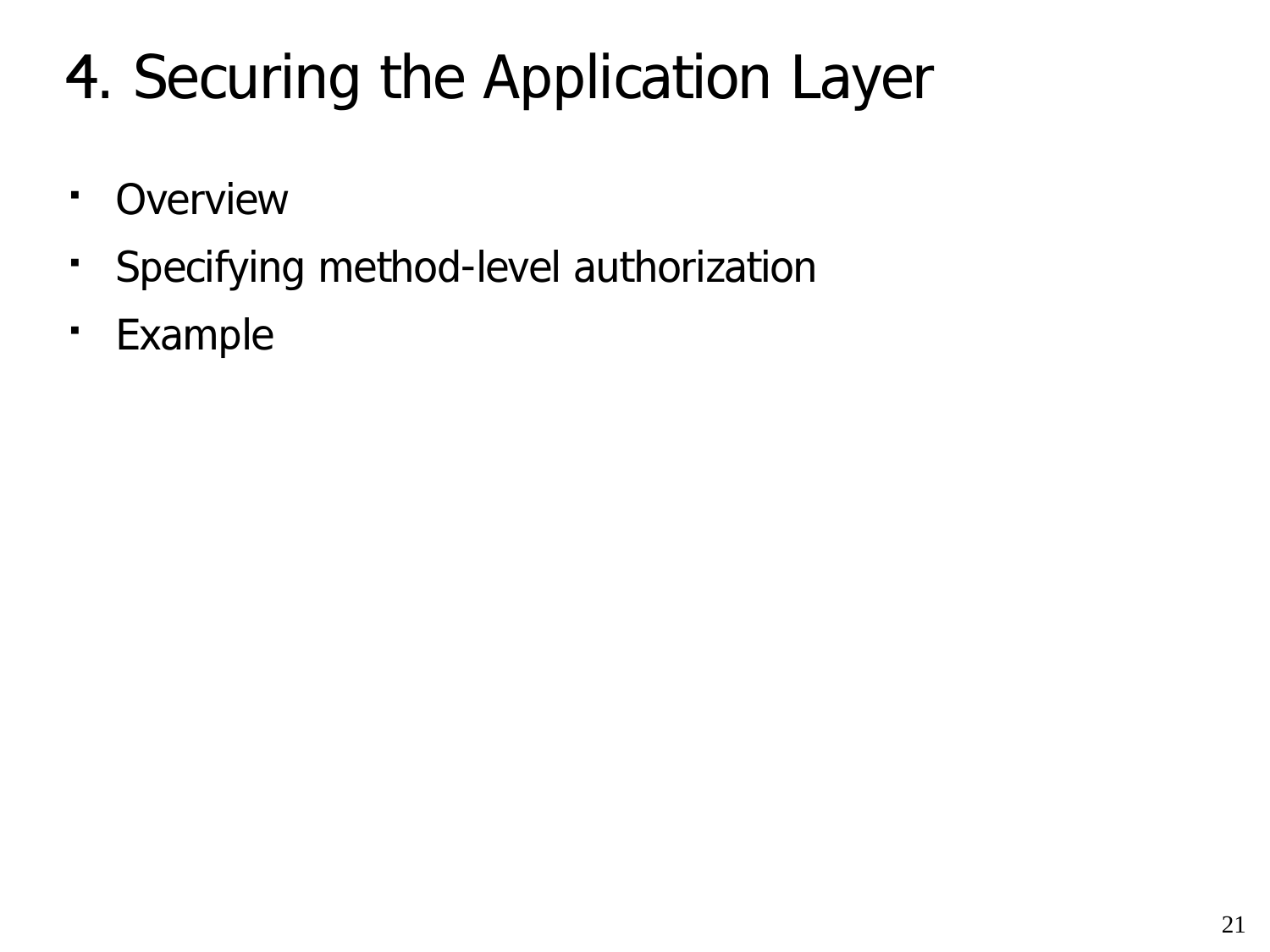

# 4. Securing the Application Layer
Overview
Specifying method-level authorization
Example
21